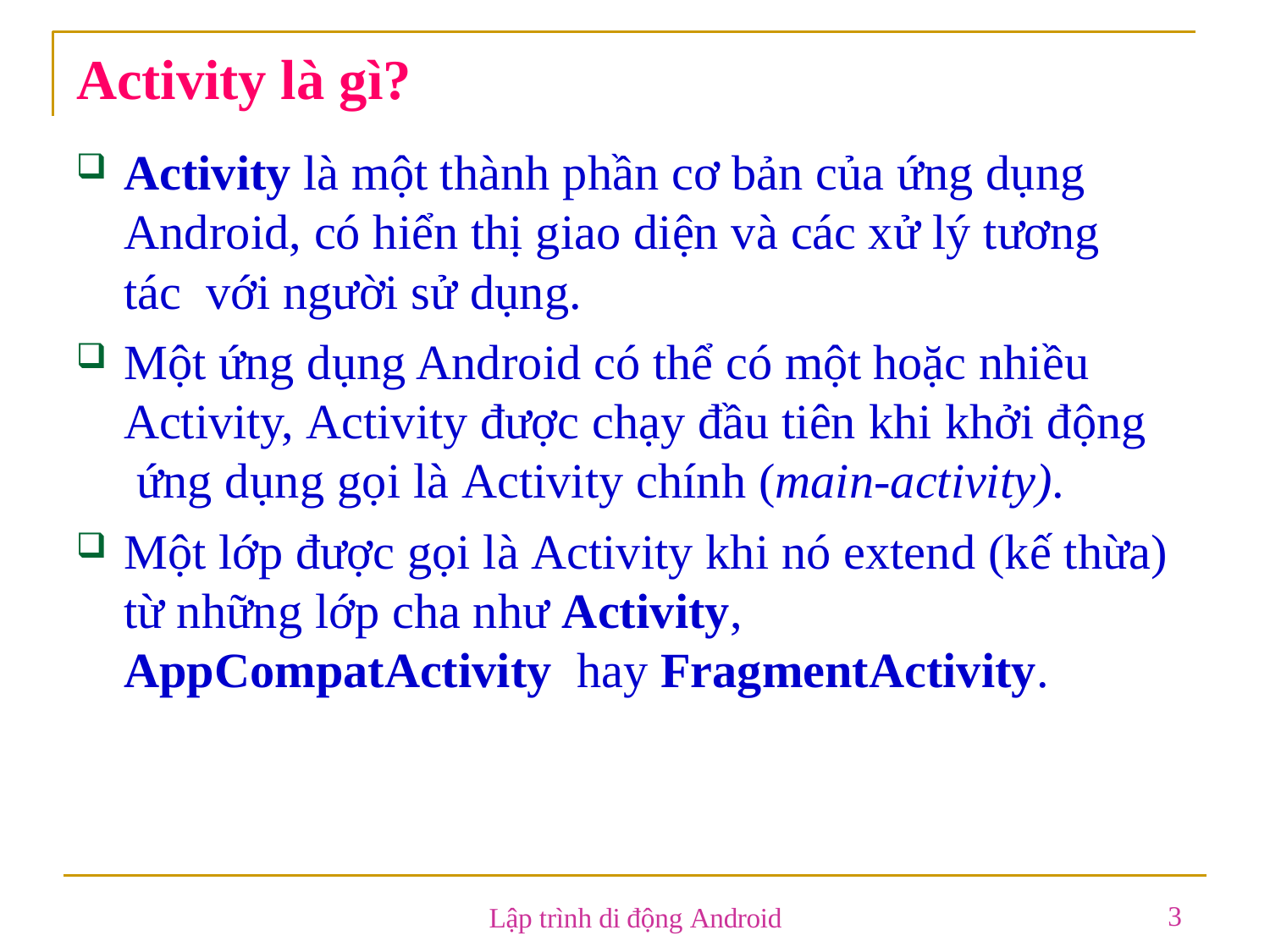

# Activity là gì?
Activity là một thành phần cơ bản của ứng dụng  Android, có hiển thị giao diện và các xử lý tương tác  với người sử dụng.
Một ứng dụng Android có thể có một hoặc nhiều  Activity, Activity được chạy đầu tiên khi khởi động  ứng dụng gọi là Activity chính (main-activity).
Một lớp được gọi là Activity khi nó extend (kế thừa)  từ những lớp cha như Activity, AppCompatActivity  hay FragmentActivity.
3
Lập trình di động Android